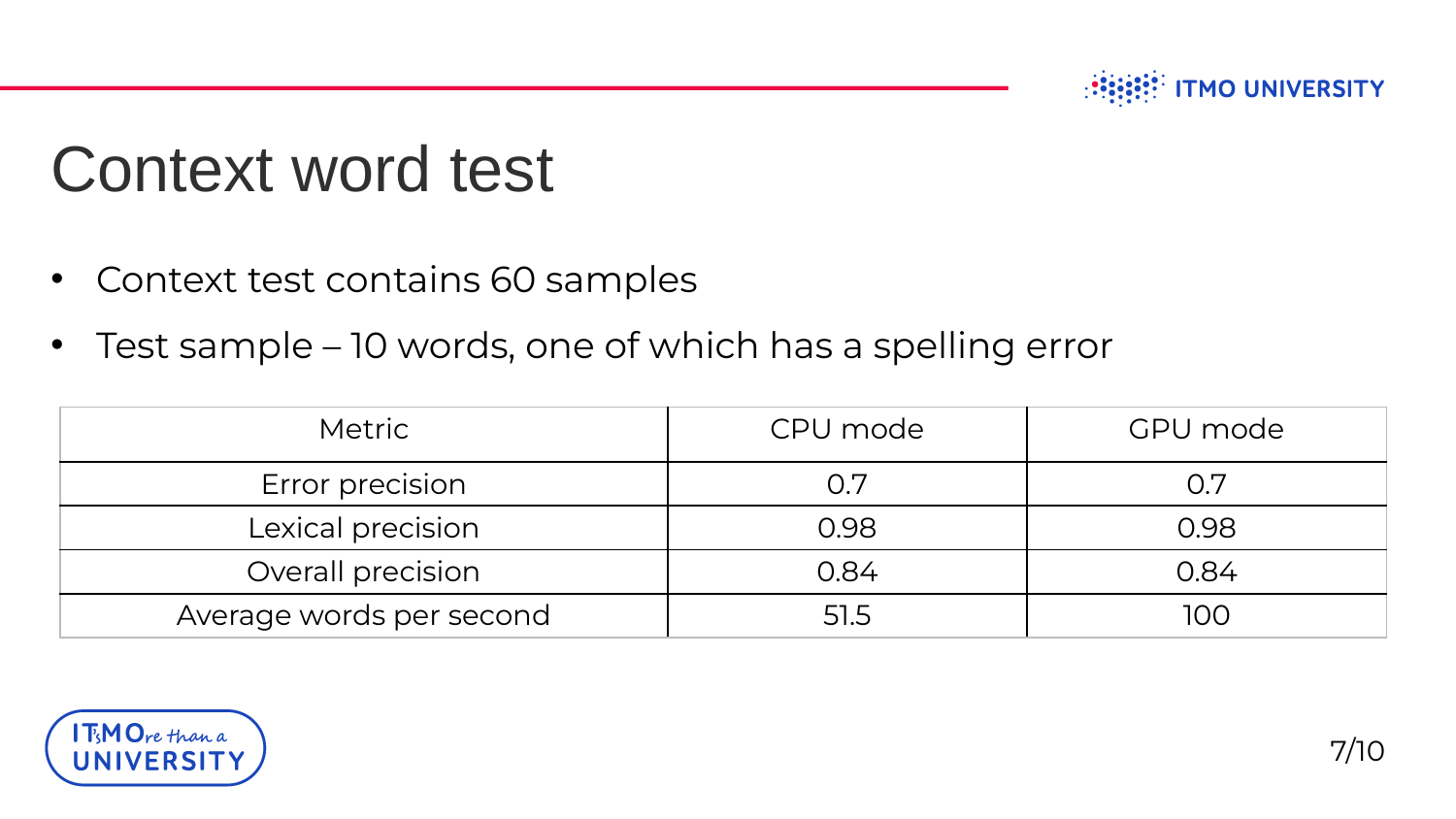

# Context word test
Context test contains 60 samples
Test sample – 10 words, one of which has a spelling error
| Metric | CPU mode | GPU mode |
| --- | --- | --- |
| Error precision | 0.7 | 0.7 |
| Lexical precision | 0.98 | 0.98 |
| Overall precision | 0.84 | 0.84 |
| Average words per second | 51.5 | 100 |
7/10